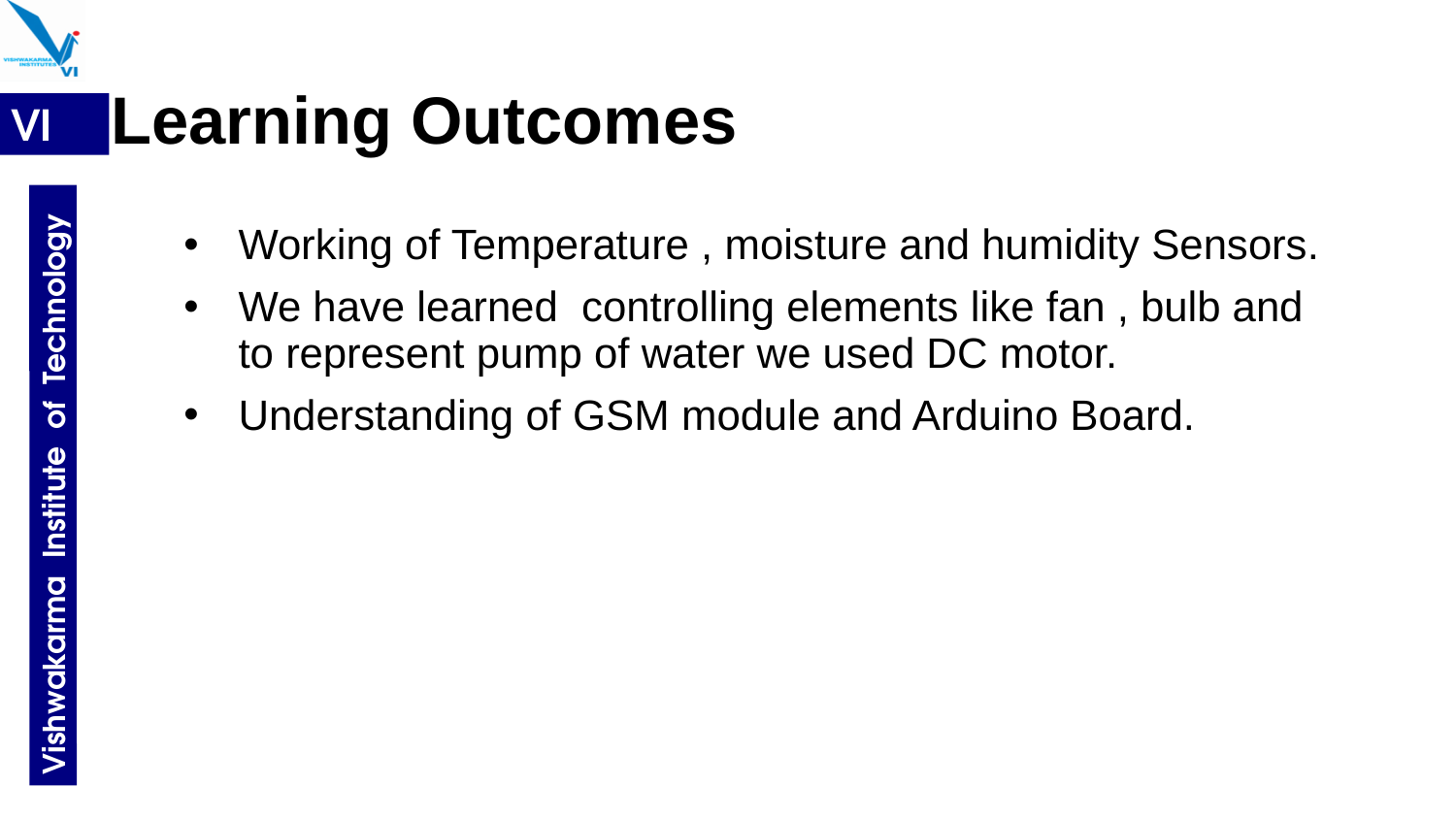

# Learning Outcomes
Working of Temperature , moisture and humidity Sensors.
We have learned  controlling elements like fan , bulb and to represent pump of water we used DC motor.
Understanding of GSM module and Arduino Board.